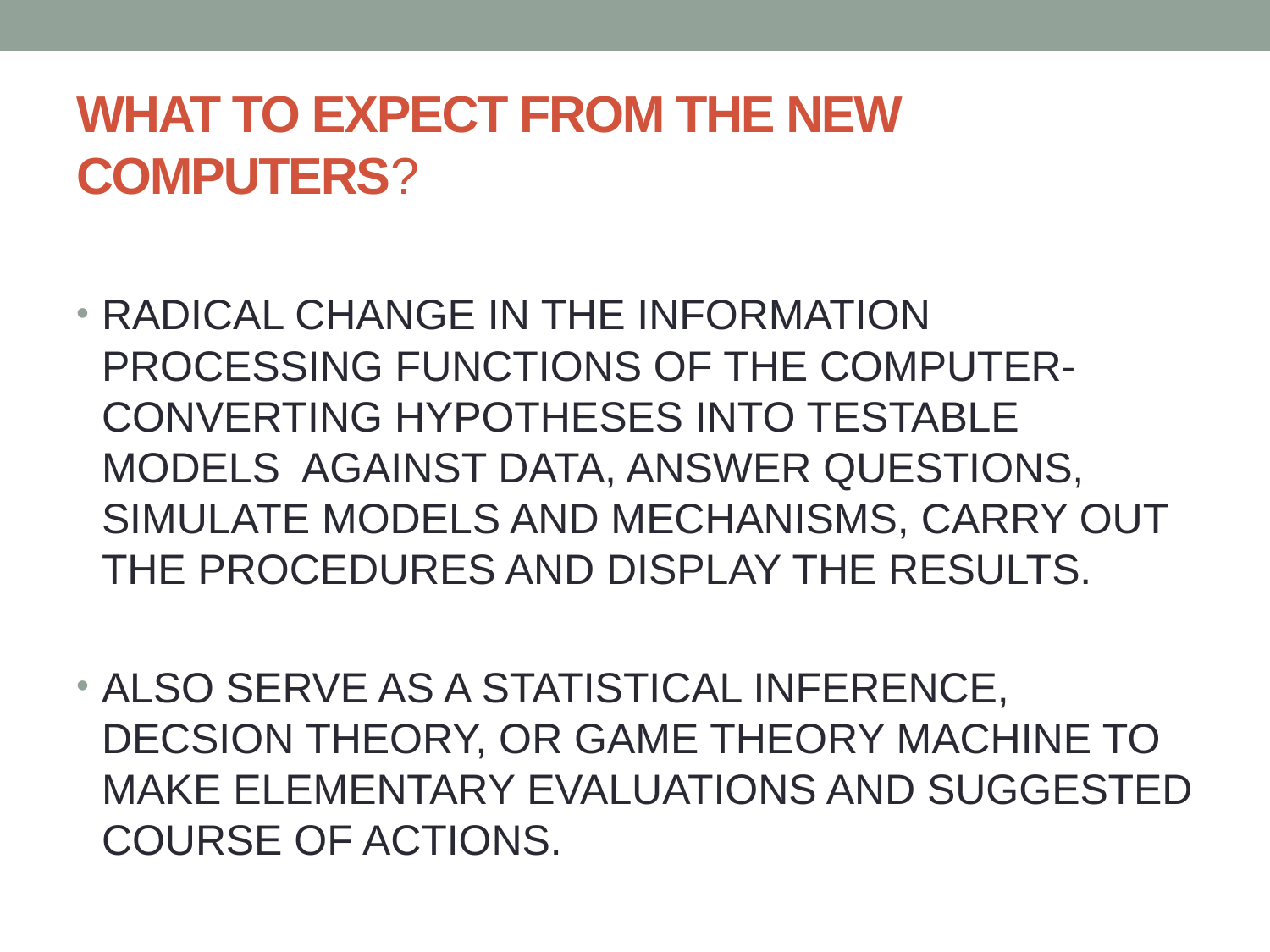

# WHAT TO EXPECT FROM THE NEW COMPUTERS?

RADICAL CHANGE IN THE INFORMATION PROCESSING FUNCTIONS OF THE COMPUTER- CONVERTING HYPOTHESES INTO TESTABLE MODELS  AGAINST DATA, ANSWER QUESTIONS, SIMULATE MODELS AND MECHANISMS, CARRY OUT THE PROCEDURES AND DISPLAY THE RESULTS.

ALSO SERVE AS A STATISTICAL INFERENCE, DECSION THEORY, OR GAME THEORY MACHINE TO MAKE ELEMENTARY EVALUATIONS AND SUGGESTED COURSE OF ACTIONS.